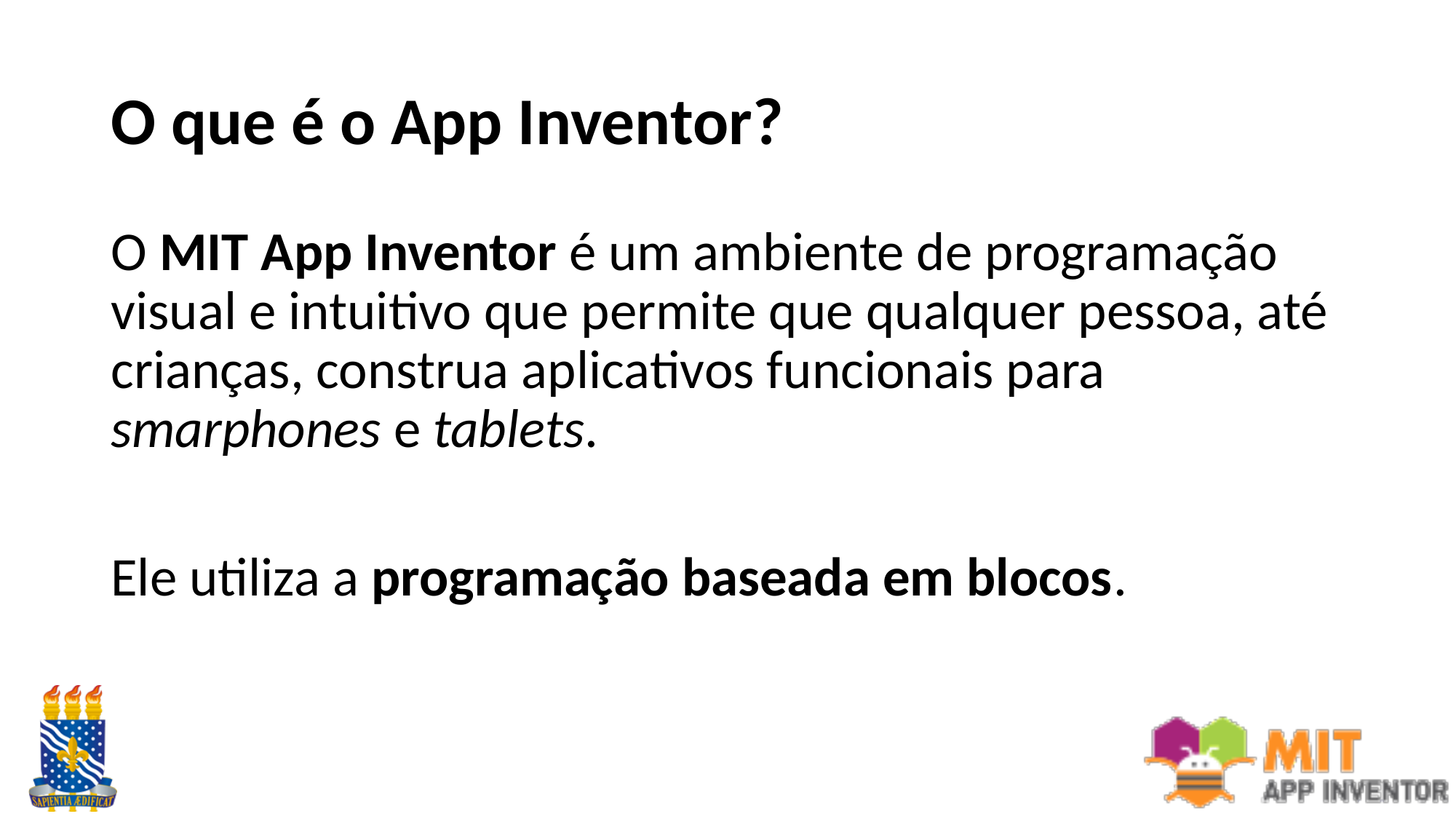

# O que é o App Inventor?
O MIT App Inventor é um ambiente de programação visual e intuitivo que permite que qualquer pessoa, até crianças, construa aplicativos funcionais para smarphones e tablets.

Ele utiliza a programação baseada em blocos.